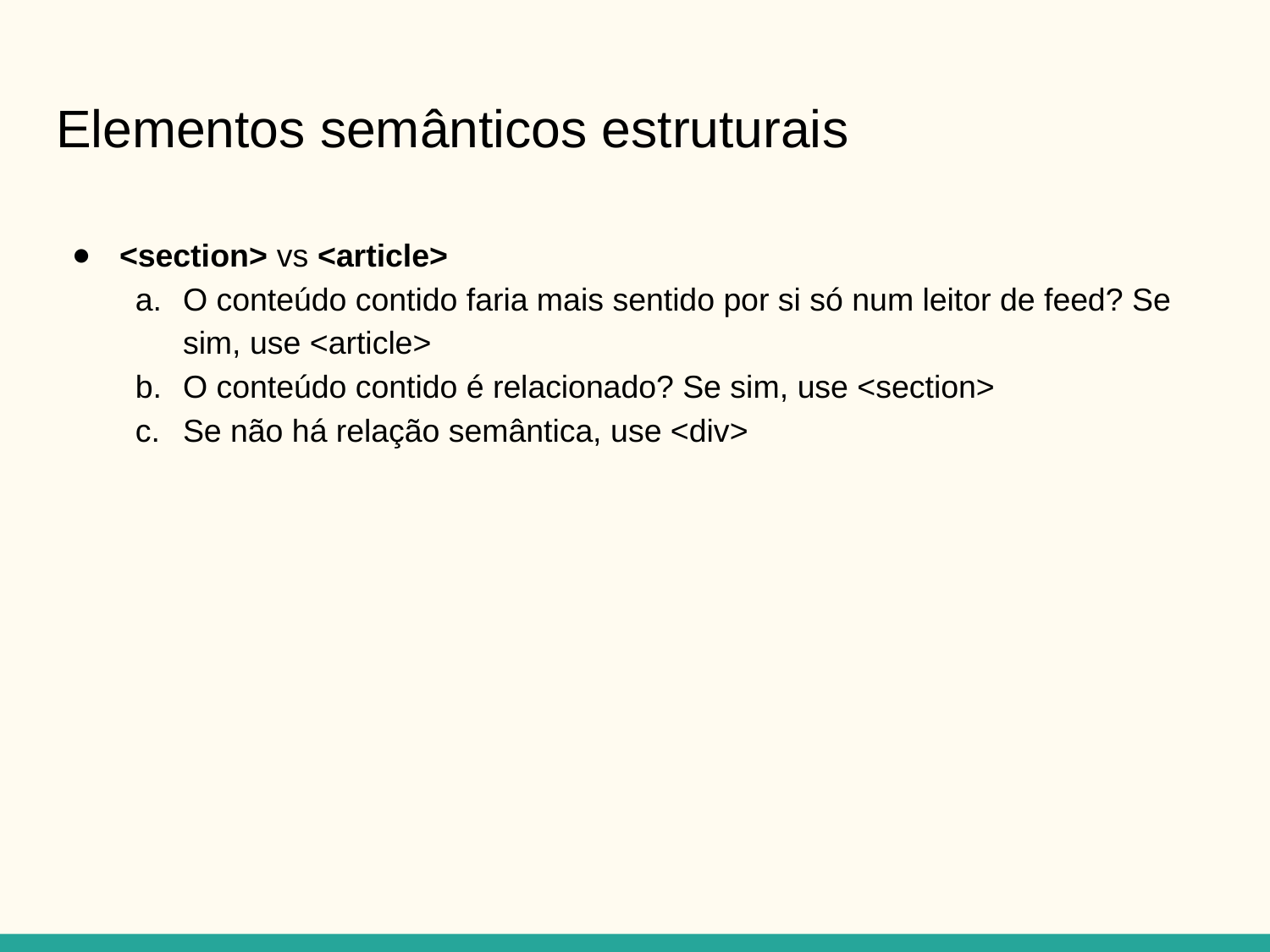

# Elementos semânticos estruturais

<section> vs <article>
O conteúdo contido faria mais sentido por si só num leitor de feed? Se sim, use <article>
O conteúdo contido é relacionado? Se sim, use <section>
Se não há relação semântica, use <div>